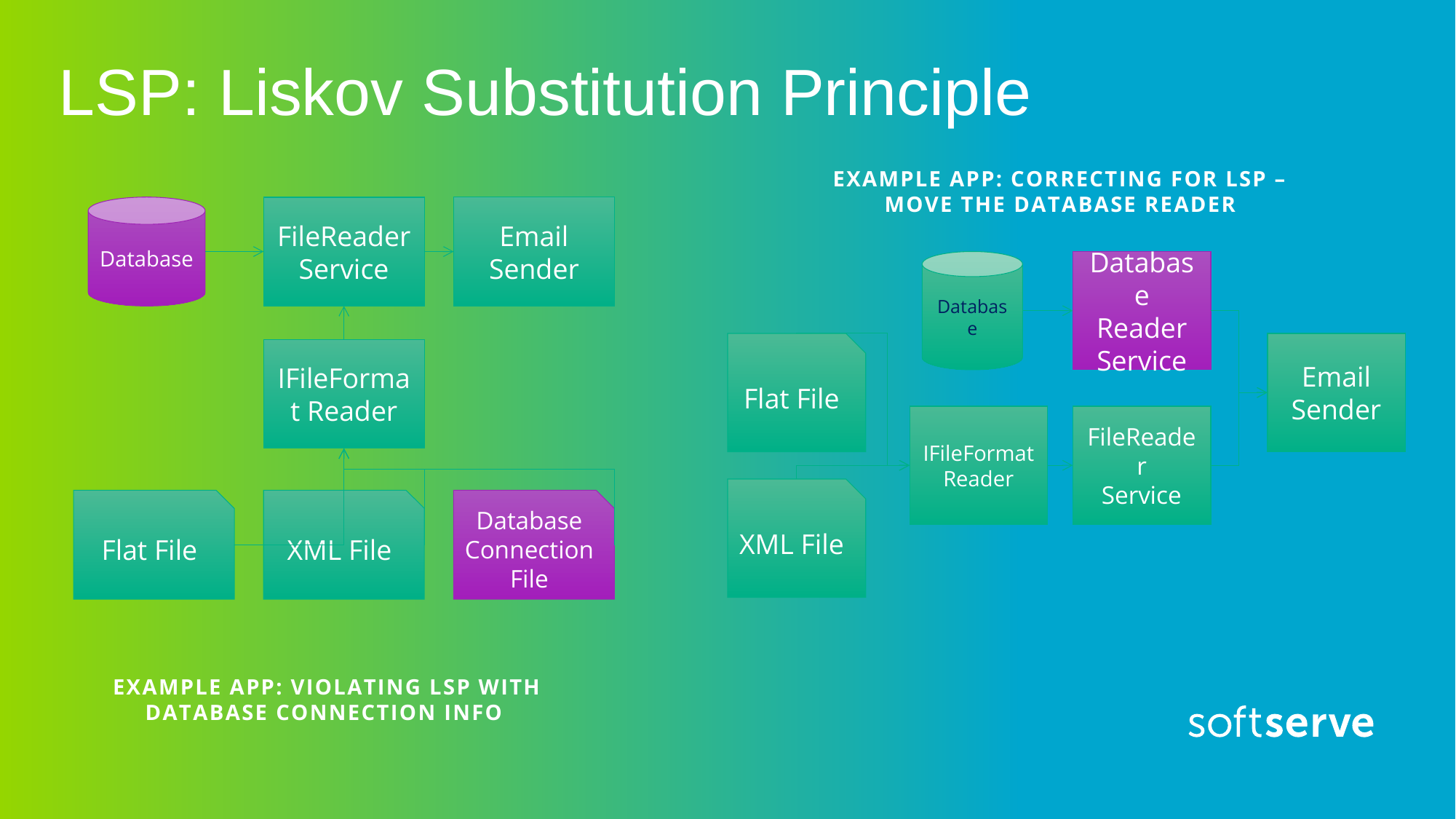

# LSP: Liskov Substitution Principle
Example App: Correcting For LSP – Move The Database Reader
Database
FileReader
Service
Email Sender
IFileFormat Reader
Flat File
XML File
Database Connection File
Database
Database
Reader
Service
Flat File
Email Sender
IFileFormat Reader
FileReader
Service
XML File
Example App: Violating LSP with Database Connection Info